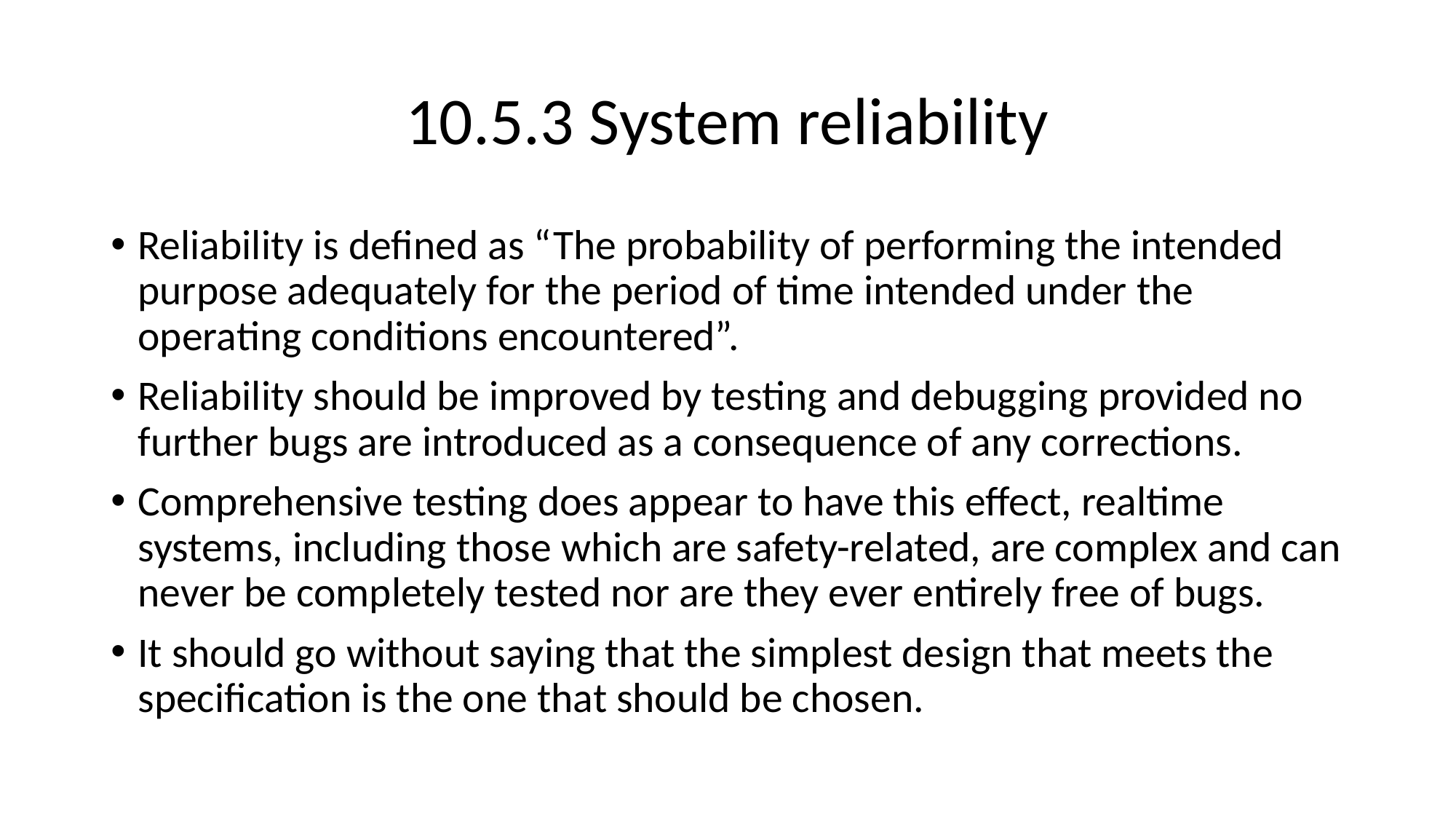

# 10.5.3 System reliability
Reliability is defined as “The probability of performing the intended purpose adequately for the period of time intended under the operating conditions encountered”.
Reliability should be improved by testing and debugging provided no further bugs are introduced as a consequence of any corrections.
Comprehensive testing does appear to have this effect, realtime systems, including those which are safety-related, are complex and can never be completely tested nor are they ever entirely free of bugs.
It should go without saying that the simplest design that meets the specification is the one that should be chosen.